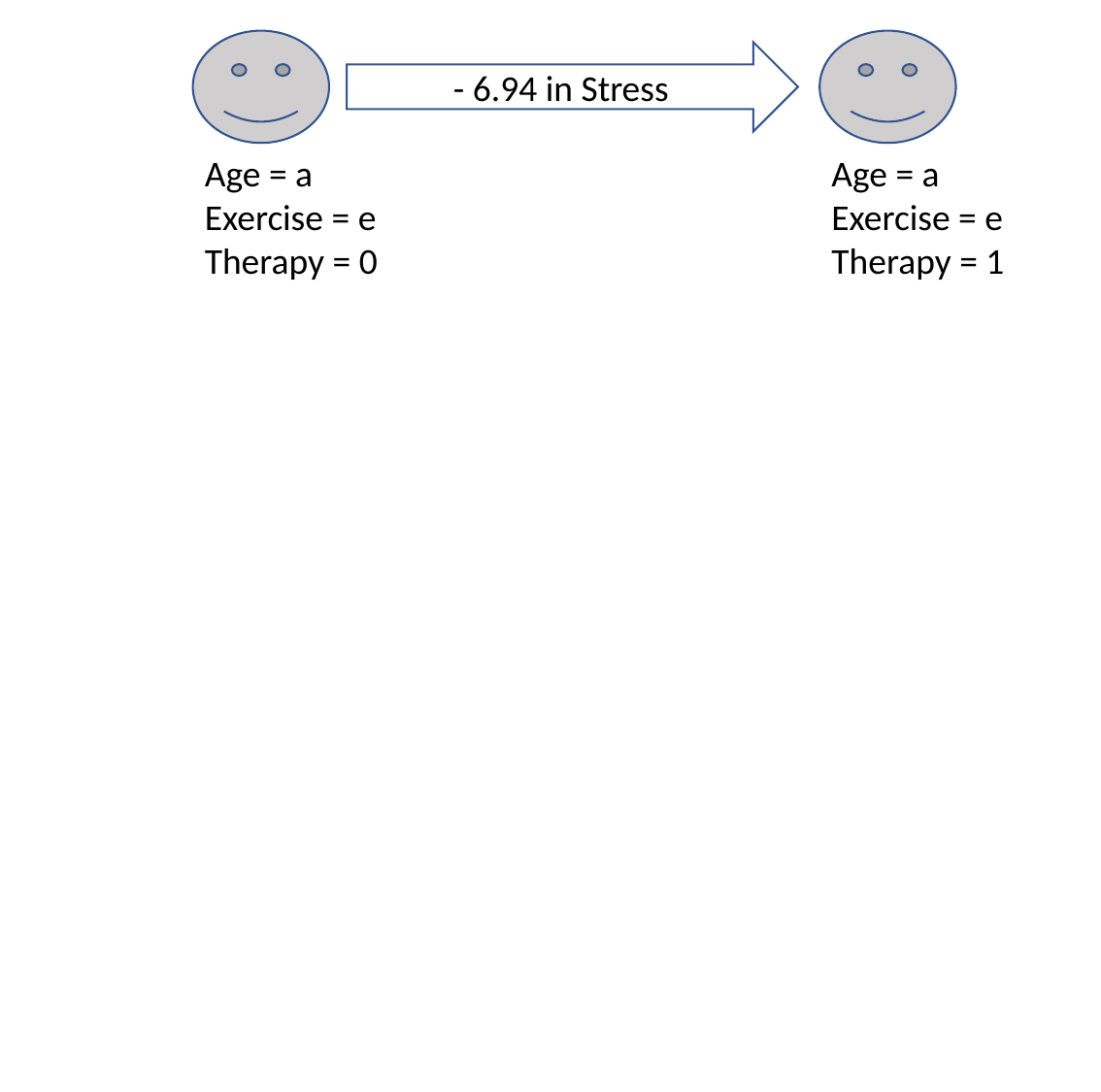

- 6.94 in Stress
Age = a
Exercise = e
Therapy = 0
Age = a
Exercise = e
Therapy = 1